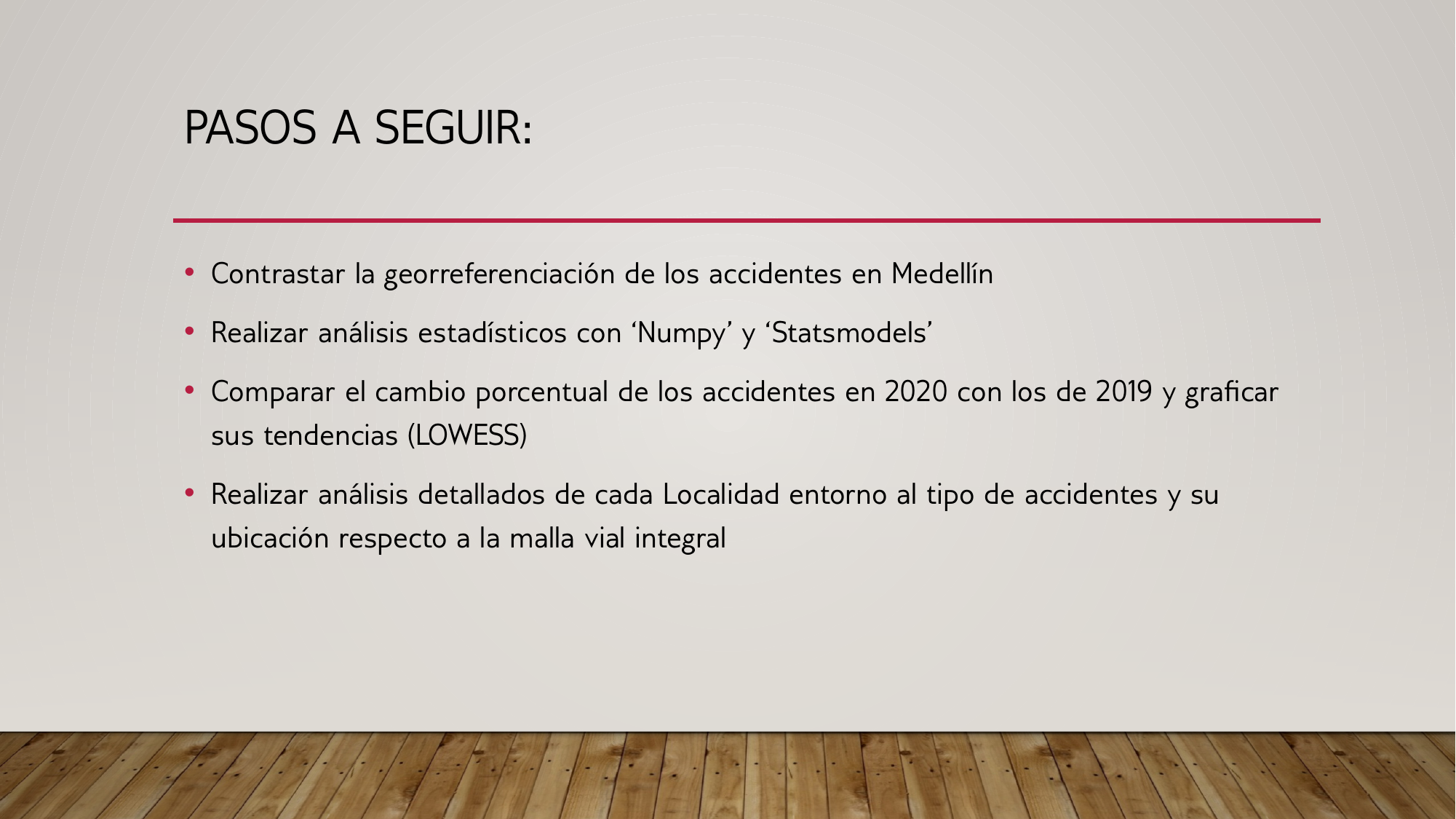

# Pasos a seguir:
Contrastar la georreferenciación de los accidentes en Medellín
Realizar análisis estadísticos con ‘Numpy’ y ‘Statsmodels’
Comparar el cambio porcentual de los accidentes en 2020 con los de 2019 y graficar sus tendencias (LOWESS)
Realizar análisis detallados de cada Localidad entorno al tipo de accidentes y su ubicación respecto a la malla vial integral